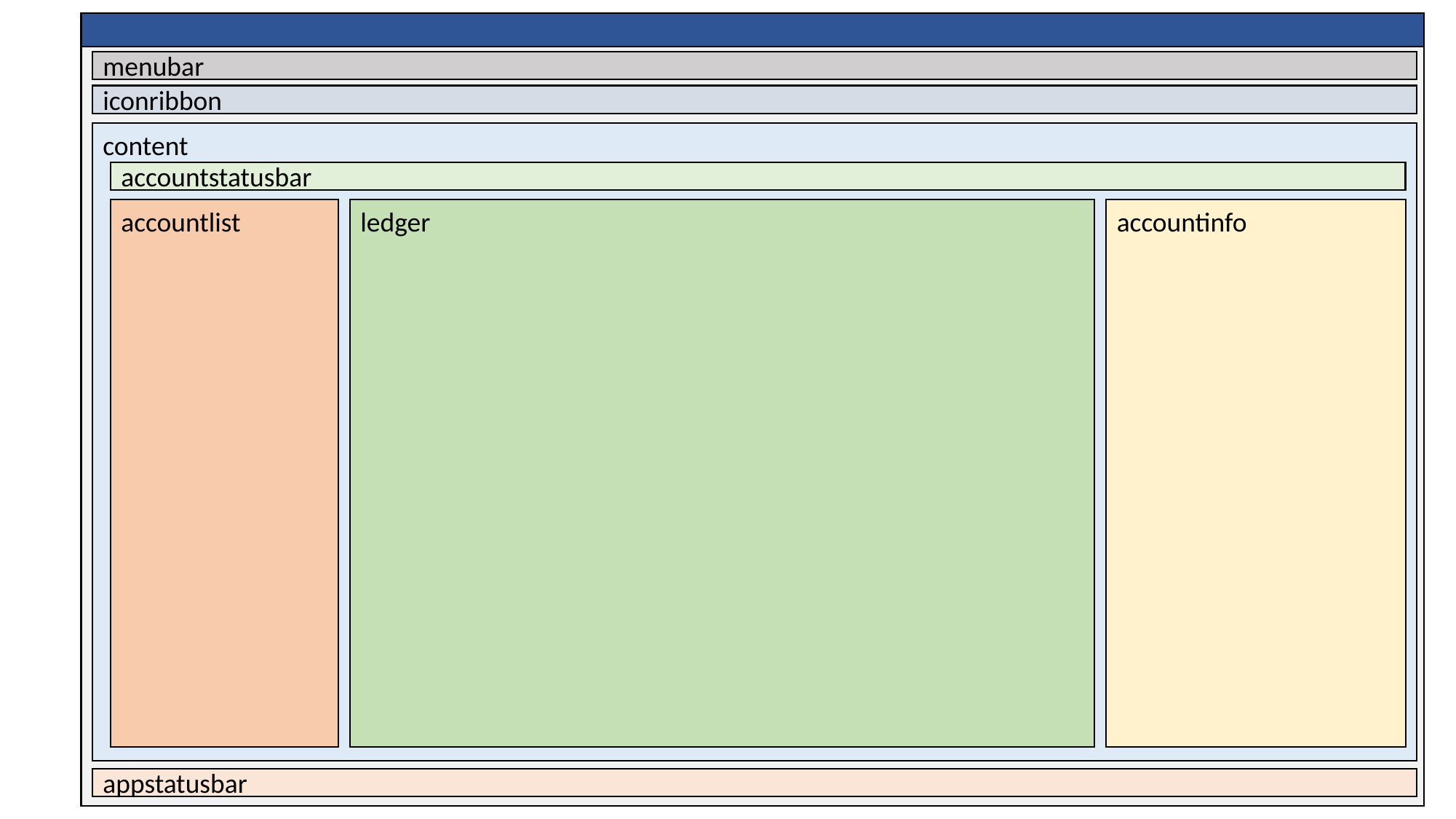

menubar
iconribbon
content
accountstatusbar
ledger
accountinfo
accountlist
appstatusbar